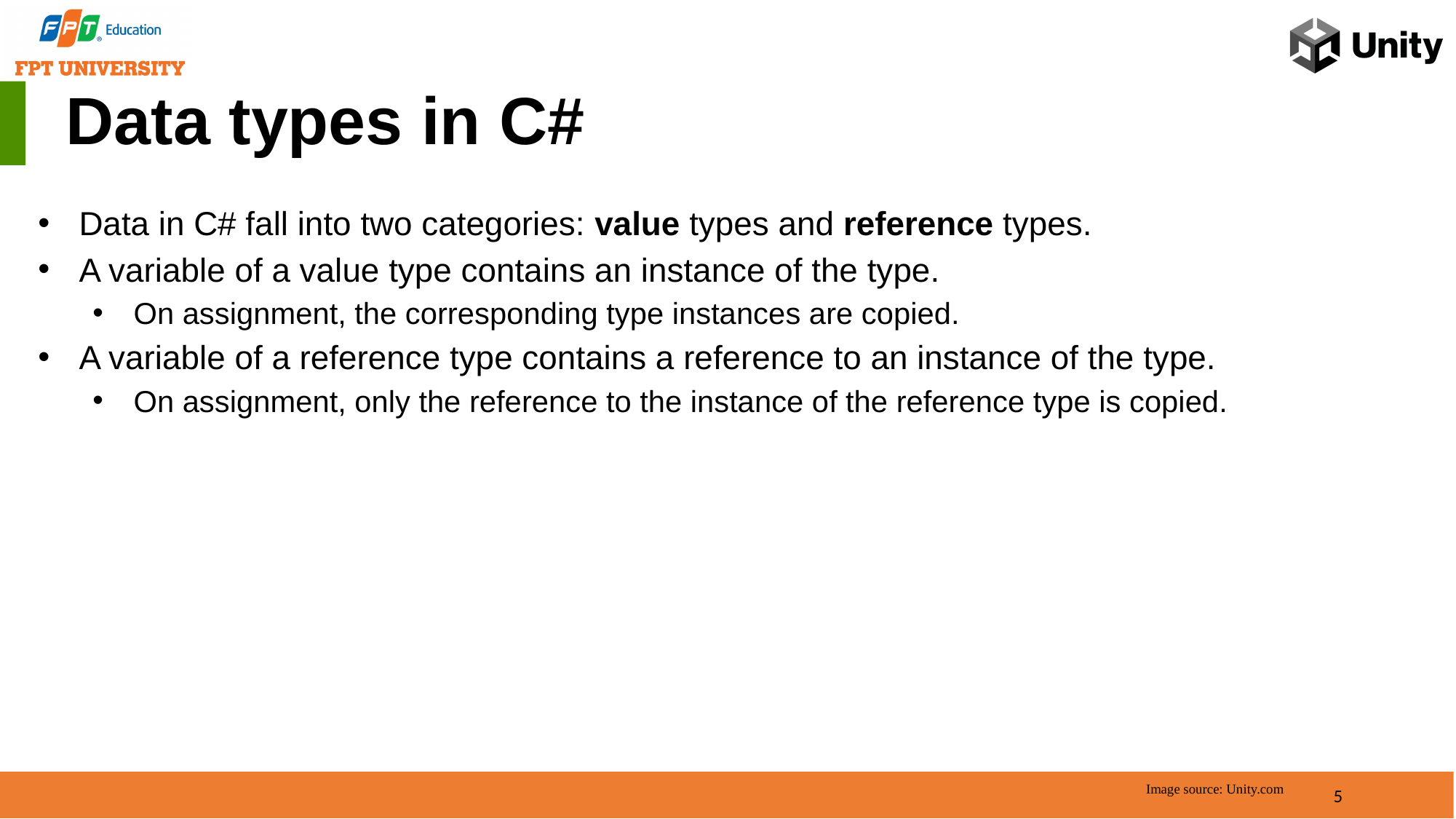

Data types in C#

Data in C# fall into two categories: value types and reference types.
A variable of a value type contains an instance of the type.
On assignment, the corresponding type instances are copied.
A variable of a reference type contains a reference to an instance of the type.
On assignment, only the reference to the instance of the reference type is copied.
5
Image source: Unity.com